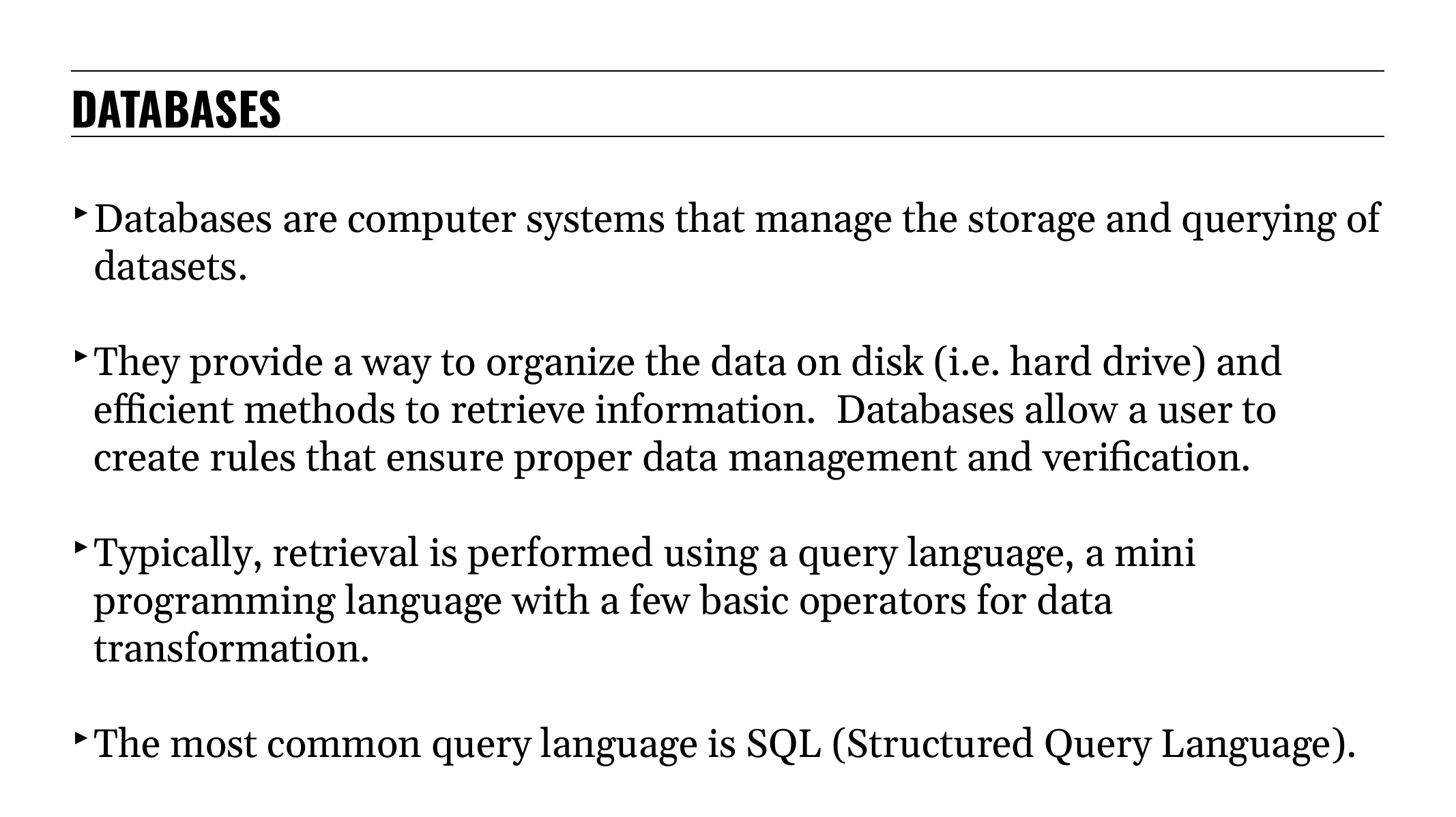

DATABASES

Databases are computer systems that manage the storage and querying of datasets.

They provide a way to organize the data on disk (i.e. hard drive) and efficient methods to retrieve information.  Databases allow a user to create rules that ensure proper data management and verification.

Typically, retrieval is performed using a query language, a mini programming language with a few basic operators for data transformation.

The most common query language is SQL (Structured Query Language).